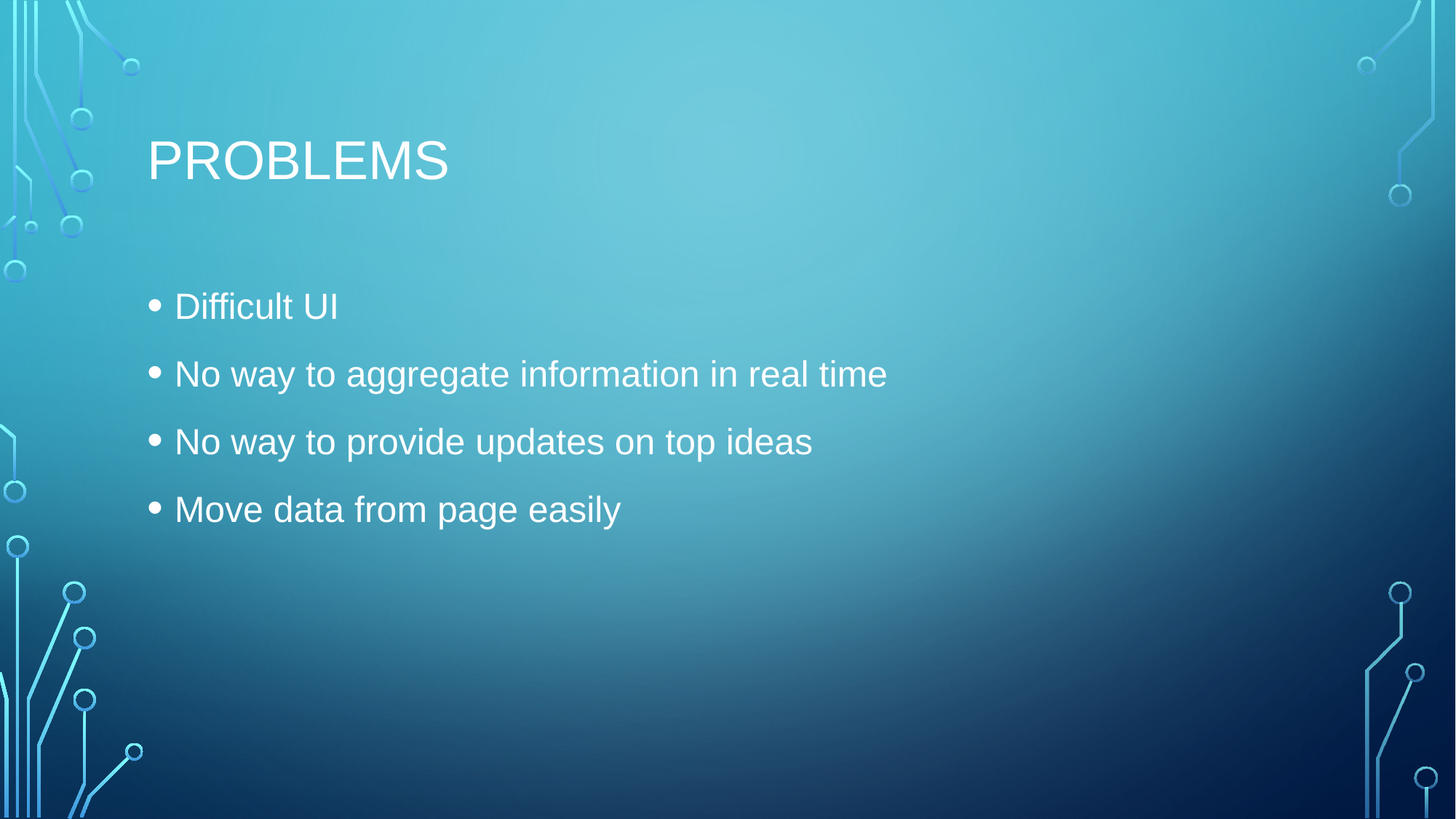

# problems
Difficult UI
No way to aggregate information in real time
No way to provide updates on top ideas
Move data from page easily